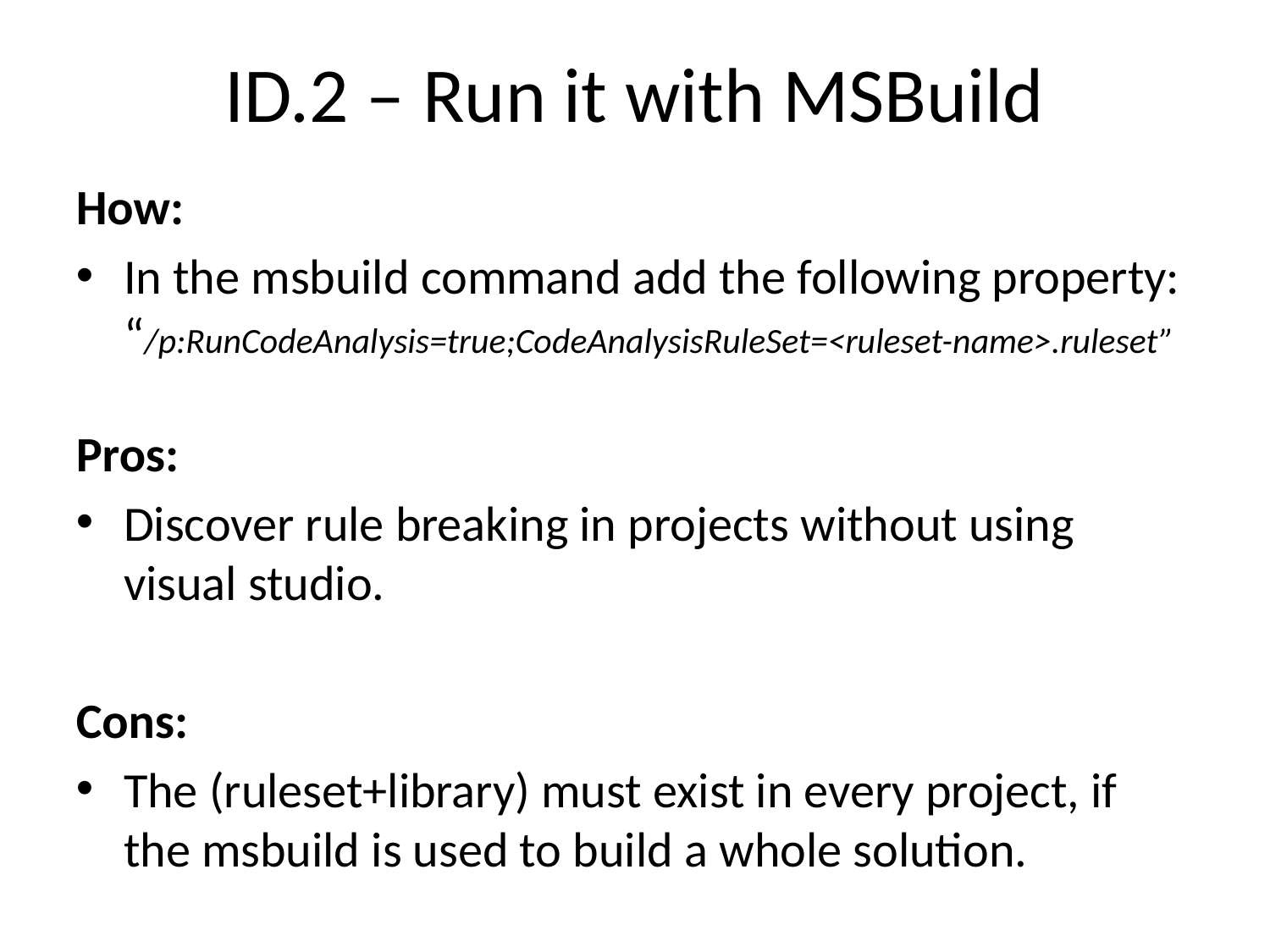

# ID.2 – Run it with MSBuild
How:
In the msbuild command add the following property: “/p:RunCodeAnalysis=true;CodeAnalysisRuleSet=<ruleset-name>.ruleset”

Pros:
Discover rule breaking in projects without using visual studio.

Cons:
The (ruleset+library) must exist in every project, if the msbuild is used to build a whole solution.